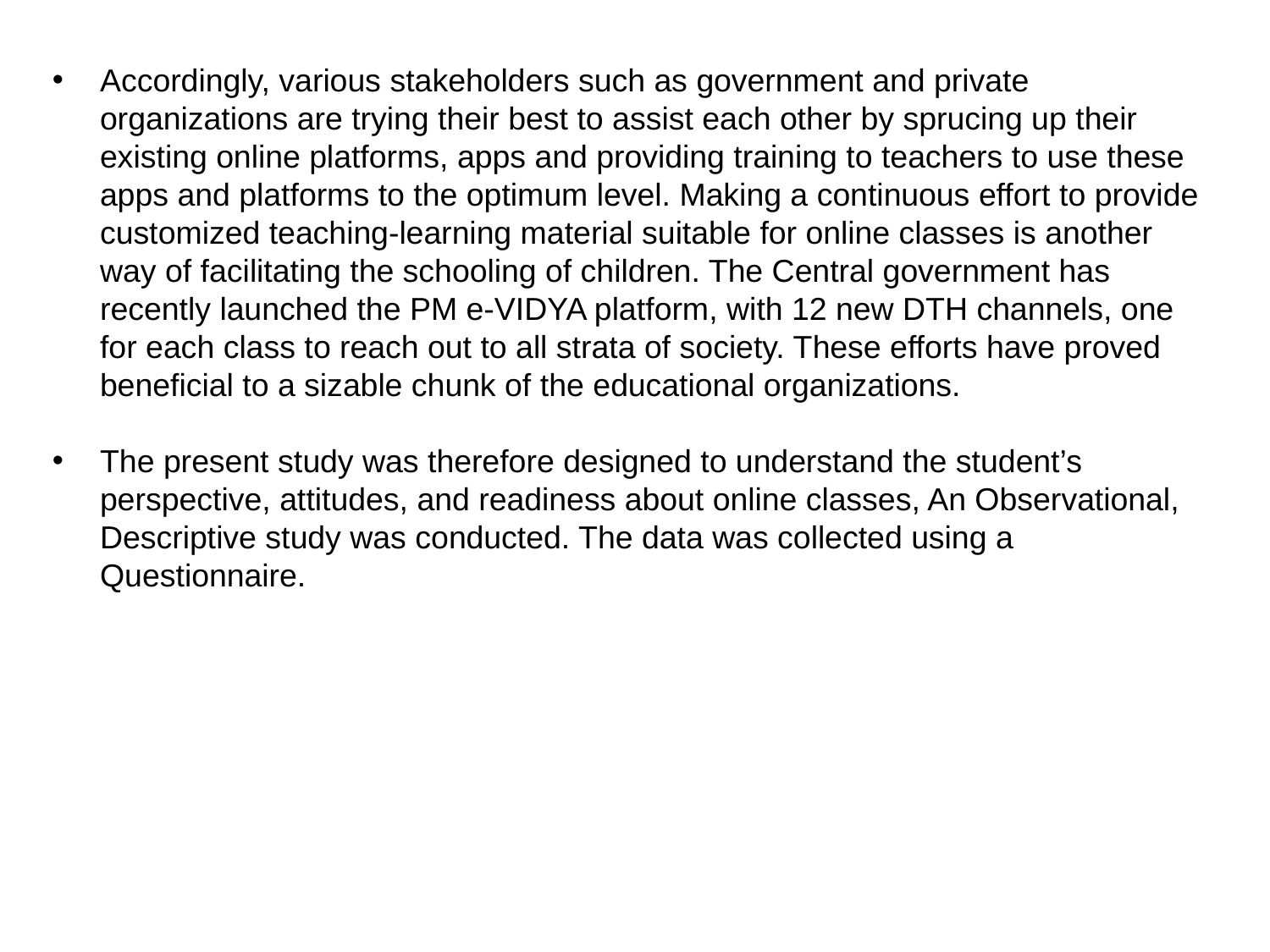

Accordingly, various stakeholders such as government and private organizations are trying their best to assist each other by sprucing up their existing online platforms, apps and providing training to teachers to use these apps and platforms to the optimum level. Making a continuous effort to provide customized teaching-learning material suitable for online classes is another way of facilitating the schooling of children. The Central government has recently launched the PM e-VIDYA platform, with 12 new DTH channels, one for each class to reach out to all strata of society. These efforts have proved beneficial to a sizable chunk of the educational organizations.

The present study was therefore designed to understand the student’s perspective, attitudes, and readiness about online classes, An Observational, Descriptive study was conducted. The data was collected using a Questionnaire.